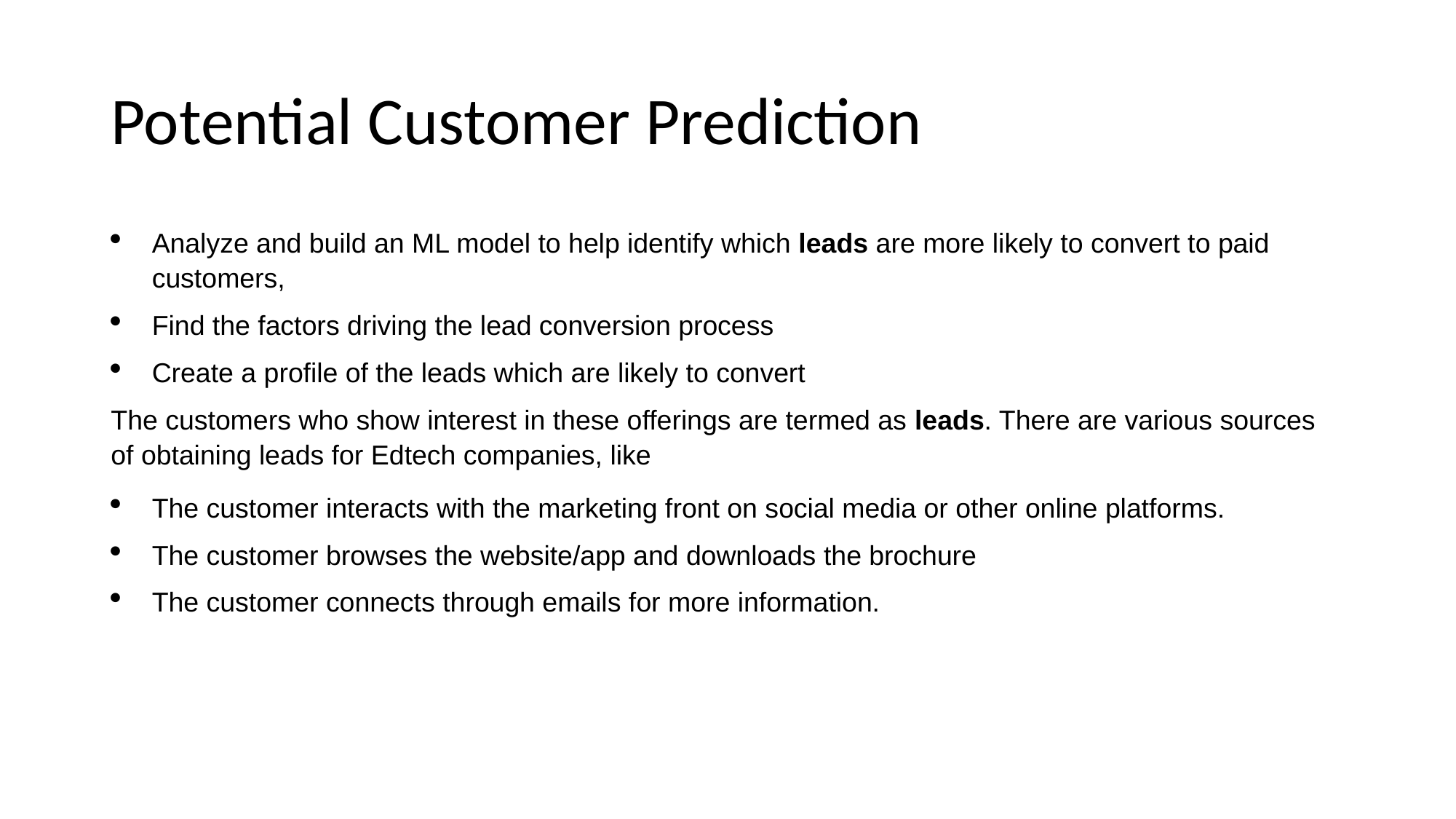

# Potential Customer Prediction
Analyze and build an ML model to help identify which leads are more likely to convert to paid customers,
Find the factors driving the lead conversion process
Create a profile of the leads which are likely to convert
The customers who show interest in these offerings are termed as leads. There are various sources of obtaining leads for Edtech companies, like
The customer interacts with the marketing front on social media or other online platforms.
The customer browses the website/app and downloads the brochure
The customer connects through emails for more information.